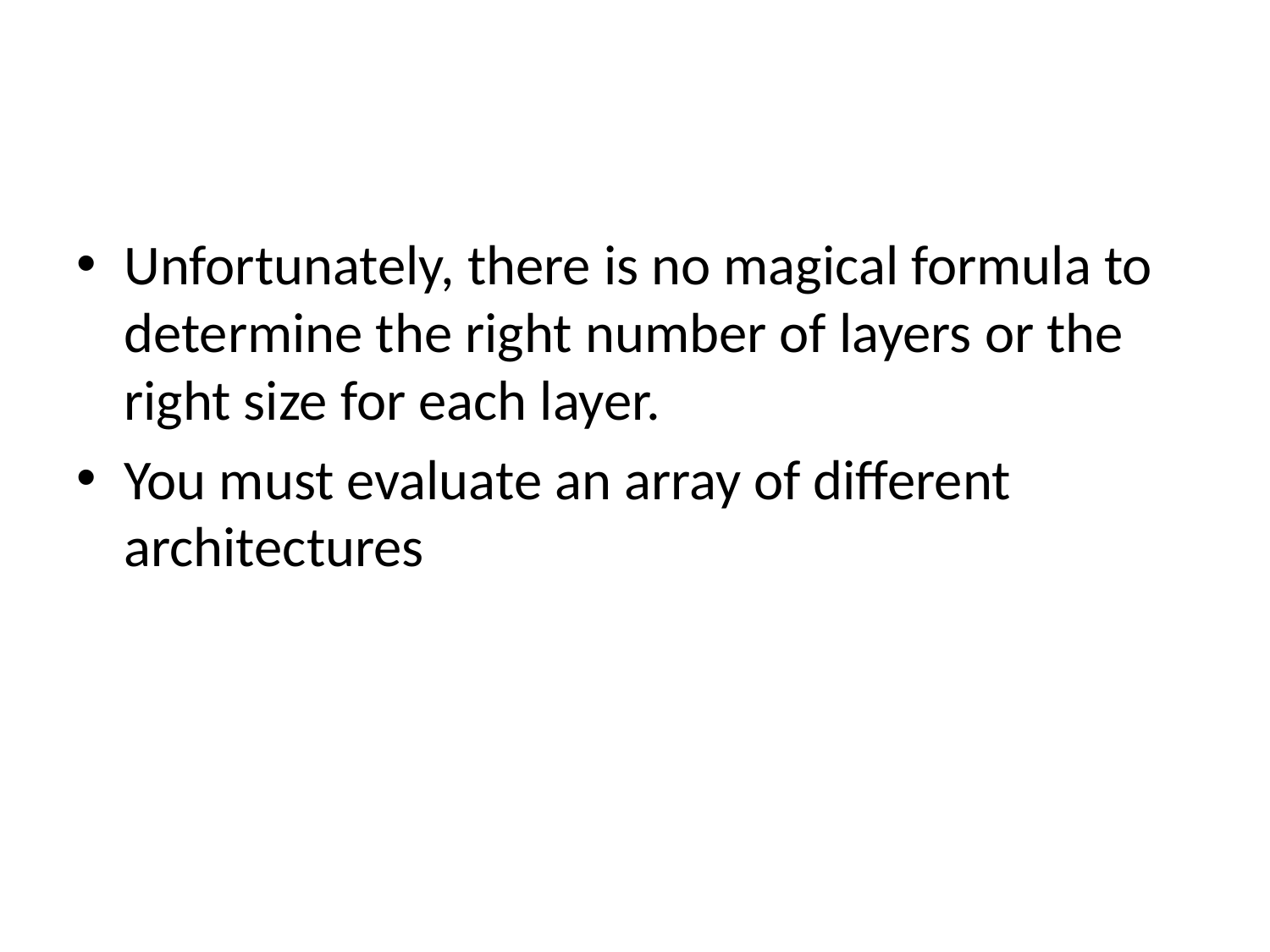

#
Unfortunately, there is no magical formula to determine the right number of layers or the right size for each layer.
You must evaluate an array of different architectures